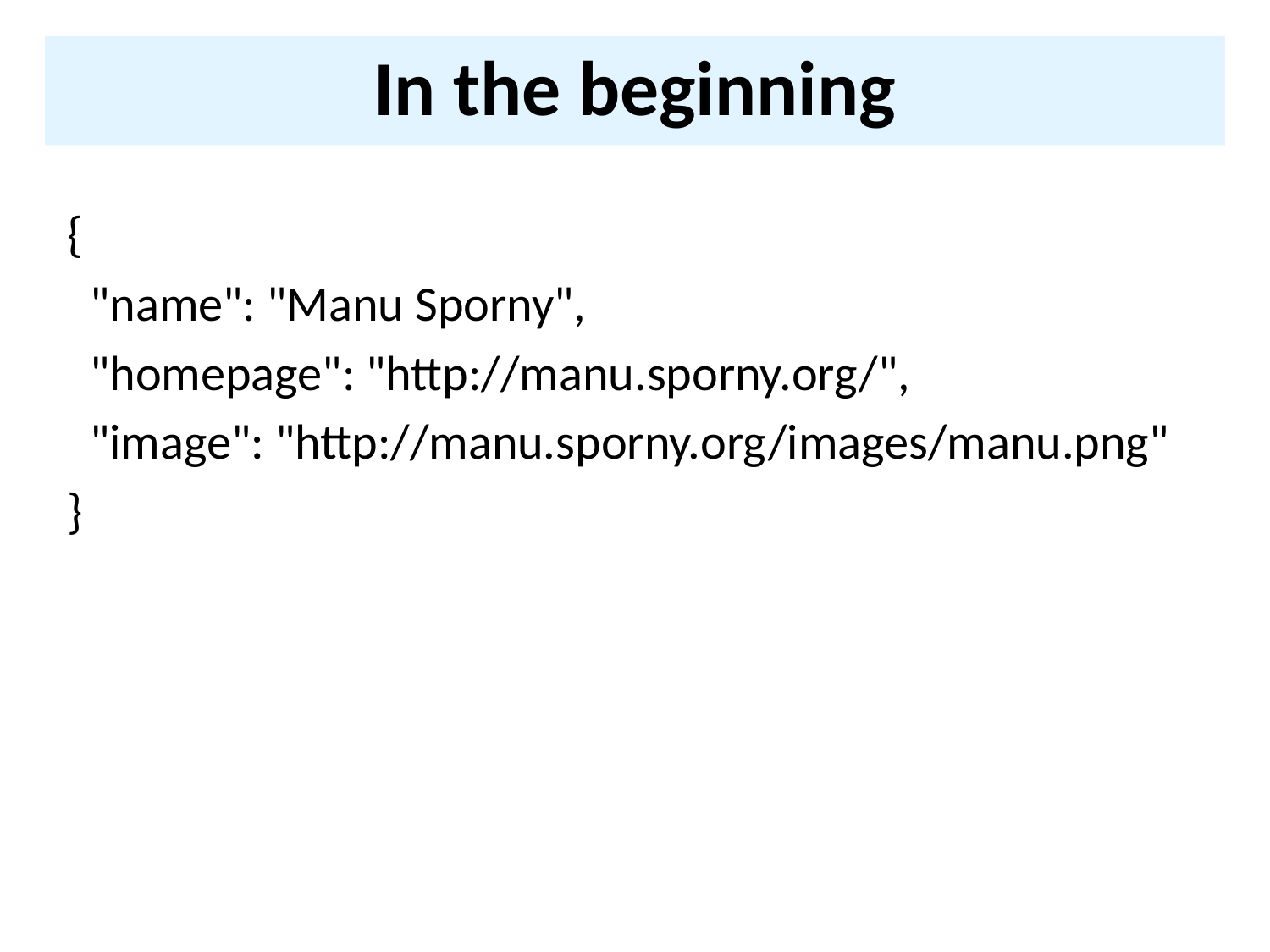

# In the beginning
{
  "name": "Manu Sporny",
  "homepage": "http://manu.sporny.org/",
  "image": "http://manu.sporny.org/images/manu.png"
}